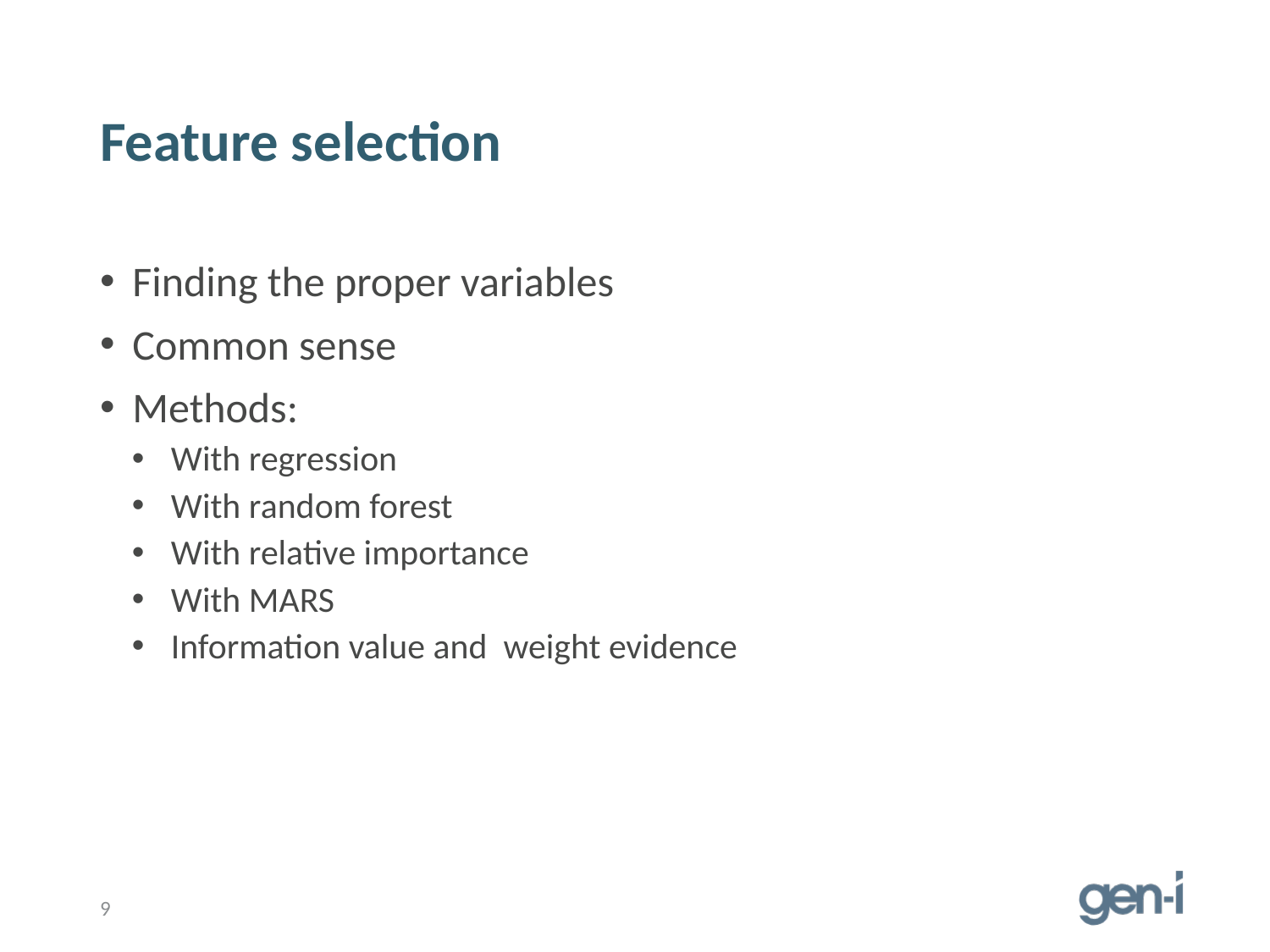

# Feature selection
Finding the proper variables
Common sense
Methods:
With regression
With random forest
With relative importance
With MARS
Information value and  weight evidence

9